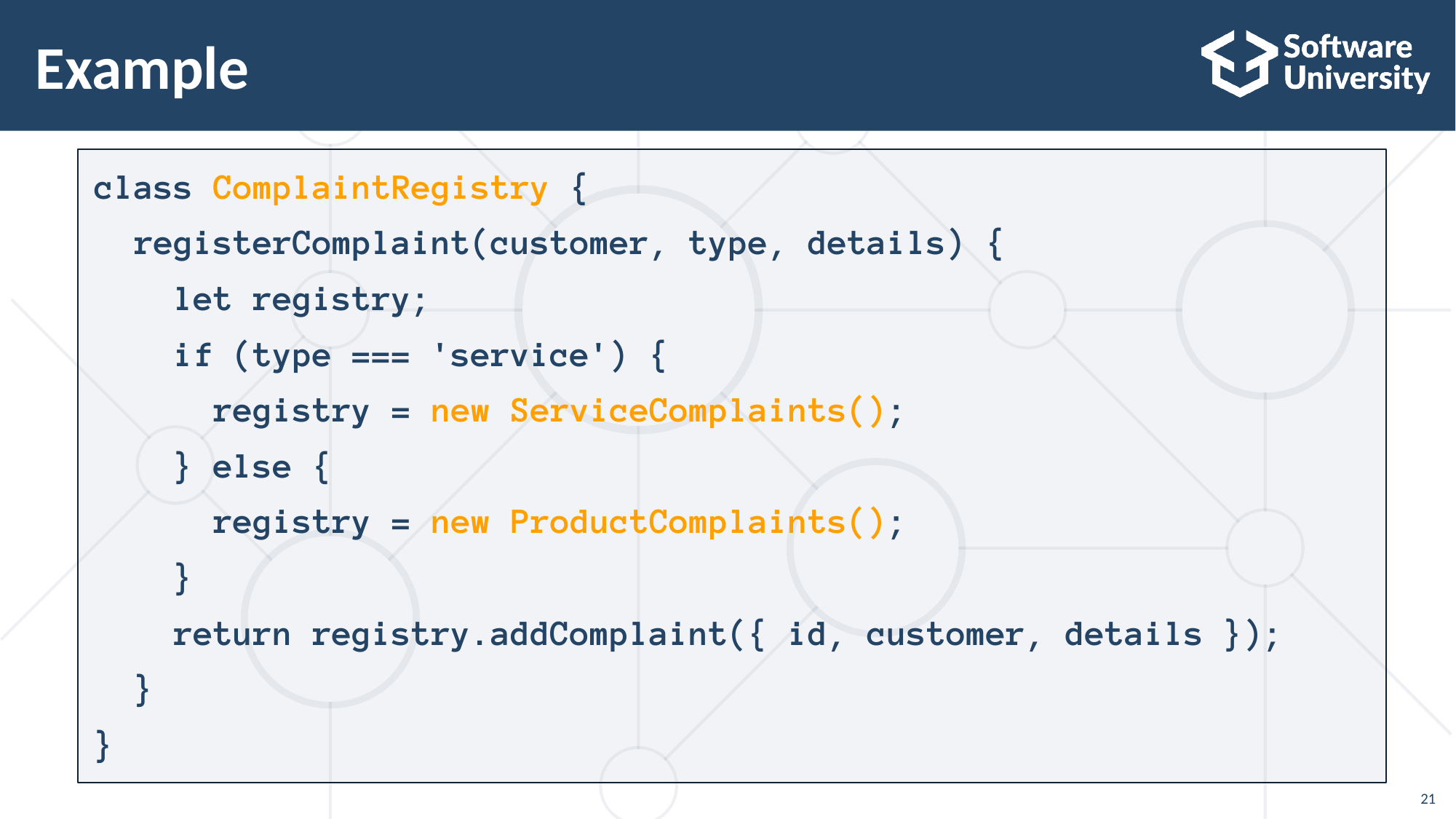

# Example
class ComplaintRegistry {
  registerComplaint(customer, type, details) {
    let registry;
    if (type === 'service') {
      registry = new ServiceComplaints();
    } else {
      registry = new ProductComplaints();
    }
    return registry.addComplaint({ id, customer, details });
  }
}
21